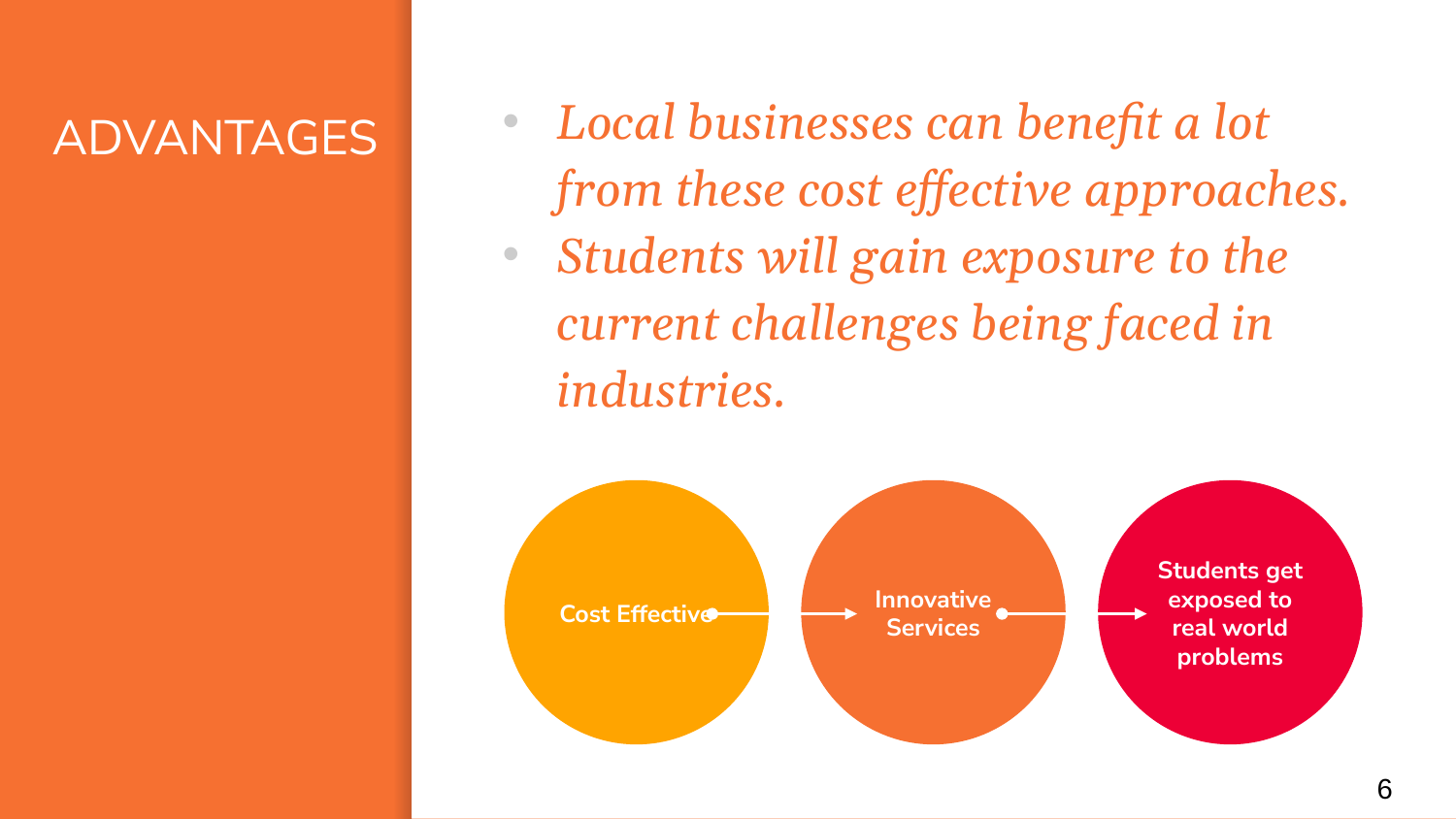

Local businesses can benefit a lot from these cost effective approaches.
Students will gain exposure to the current challenges being faced in industries.
# ADVANTAGES
Cost Effective
Innovative Services
Students get exposed to real world problems
6